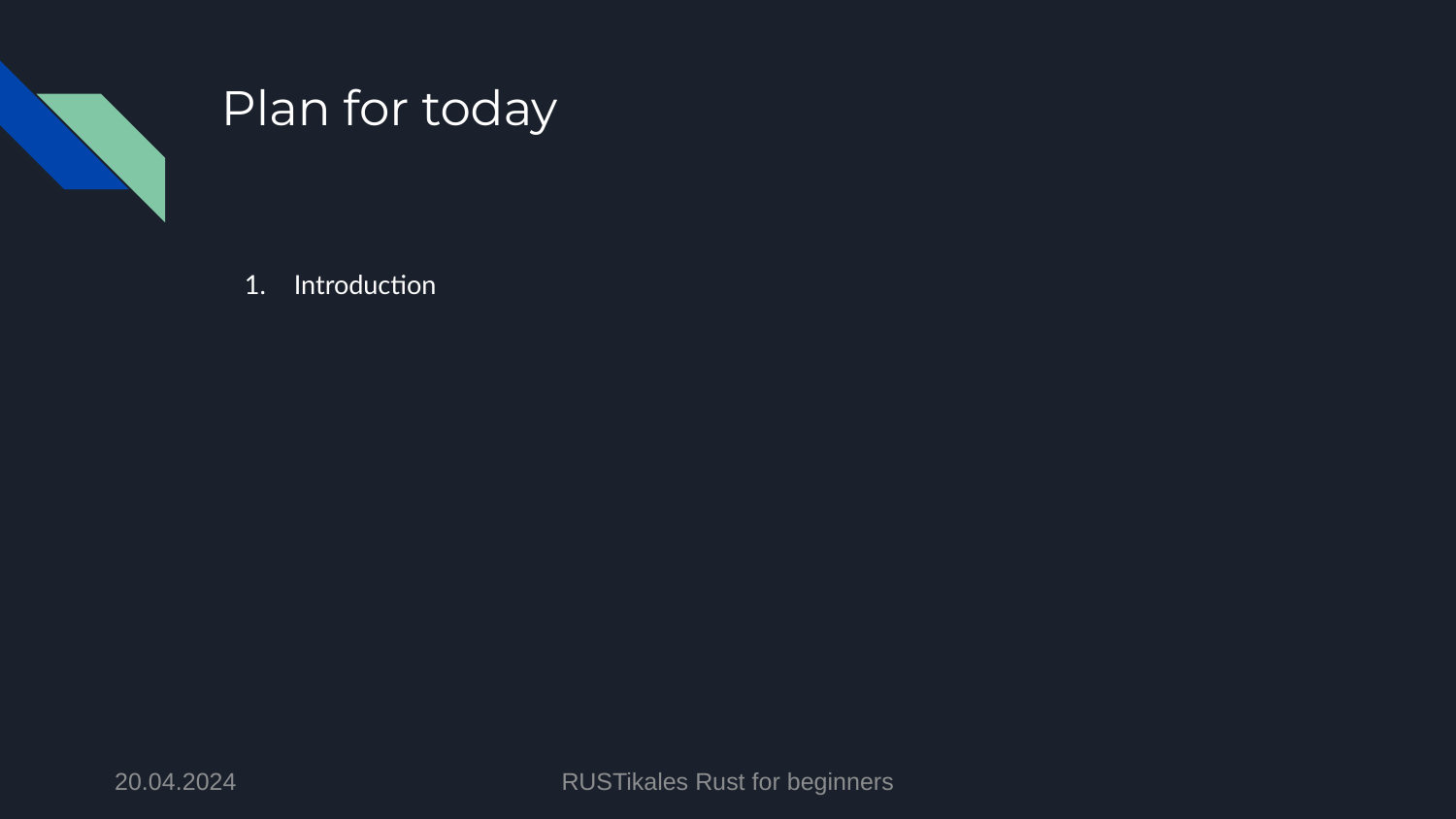

# Plan for today
Introduction
20.04.2024
RUSTikales Rust for beginners